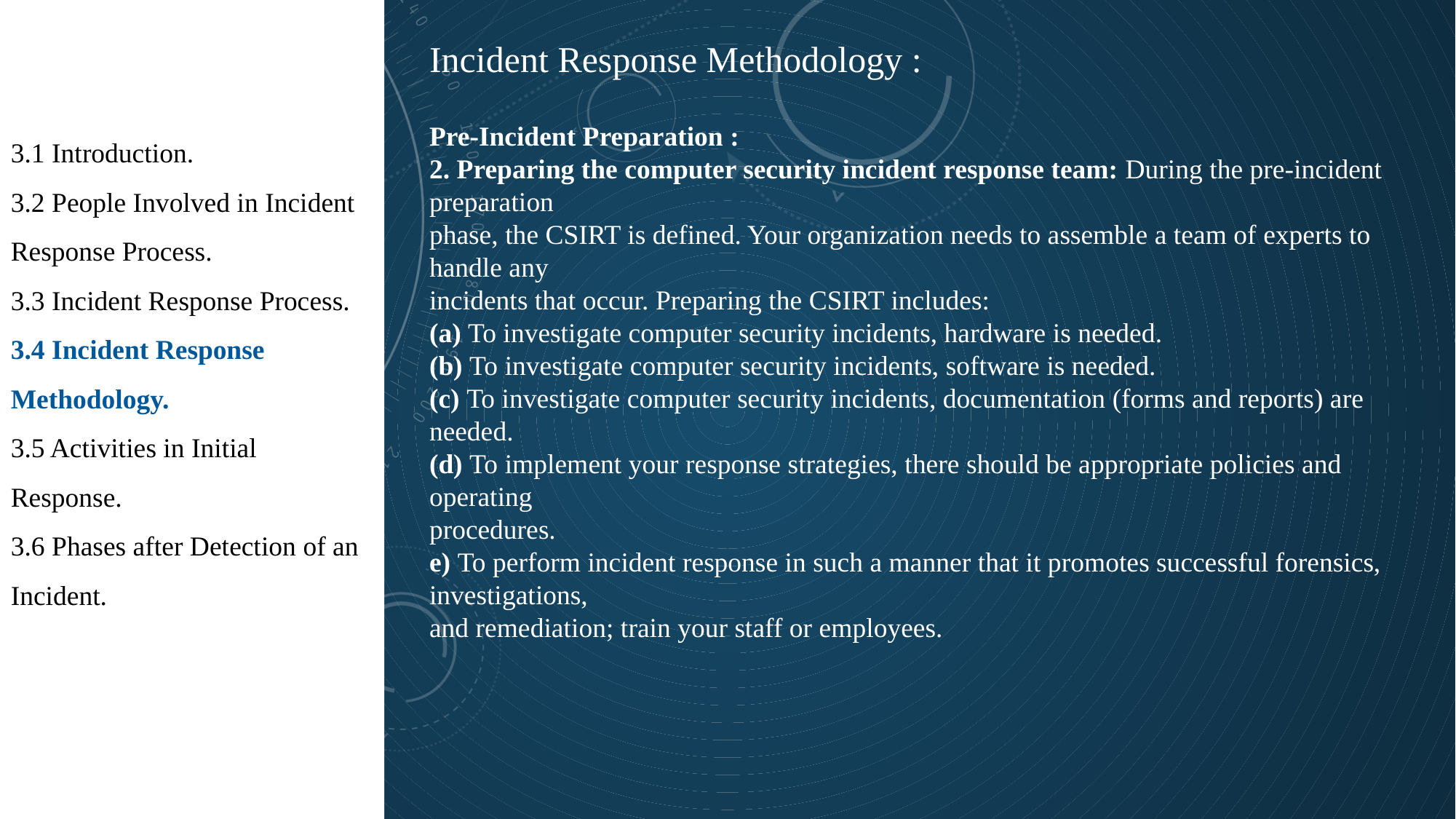

Incident Response Methodology :
Pre-Incident Preparation :
2. Preparing the computer security incident response team: During the pre-incident preparation
phase, the CSIRT is defined. Your organization needs to assemble a team of experts to handle any
incidents that occur. Preparing the CSIRT includes:
(a) To investigate computer security incidents, hardware is needed.
(b) To investigate computer security incidents, software is needed.
(c) To investigate computer security incidents, documentation (forms and reports) are needed.
(d) To implement your response strategies, there should be appropriate policies and operating
procedures.
e) To perform incident response in such a manner that it promotes successful forensics, investigations,
and remediation; train your staff or employees.
3.1 Introduction.
3.2 People Involved in Incident Response Process.
3.3 Incident Response Process.
3.4 Incident Response Methodology.
3.5 Activities in Initial Response.
3.6 Phases after Detection of an Incident.